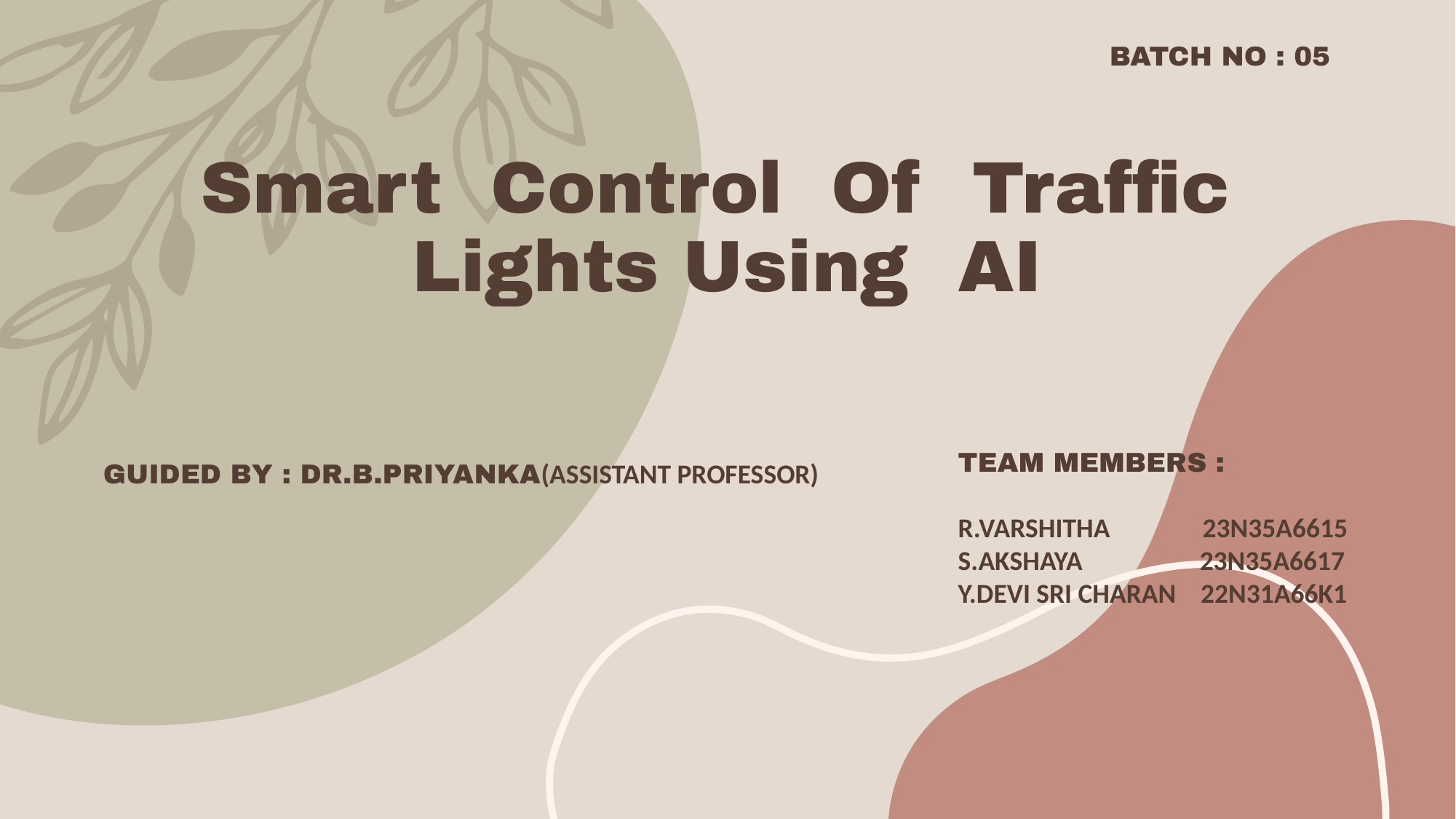

BATCH NO : 05
# Smart  Control  Of  Traffic  Lights Using  AI
TEAM MEMBERS :

R.VARSHITHA               23N35A6615
S.AKSHAYA                   23N35A6617
Y.DEVI SRI CHARAN    22N31A66K1

GUIDED BY : DR.B.PRIYANKA(ASSISTANT PROFESSOR)